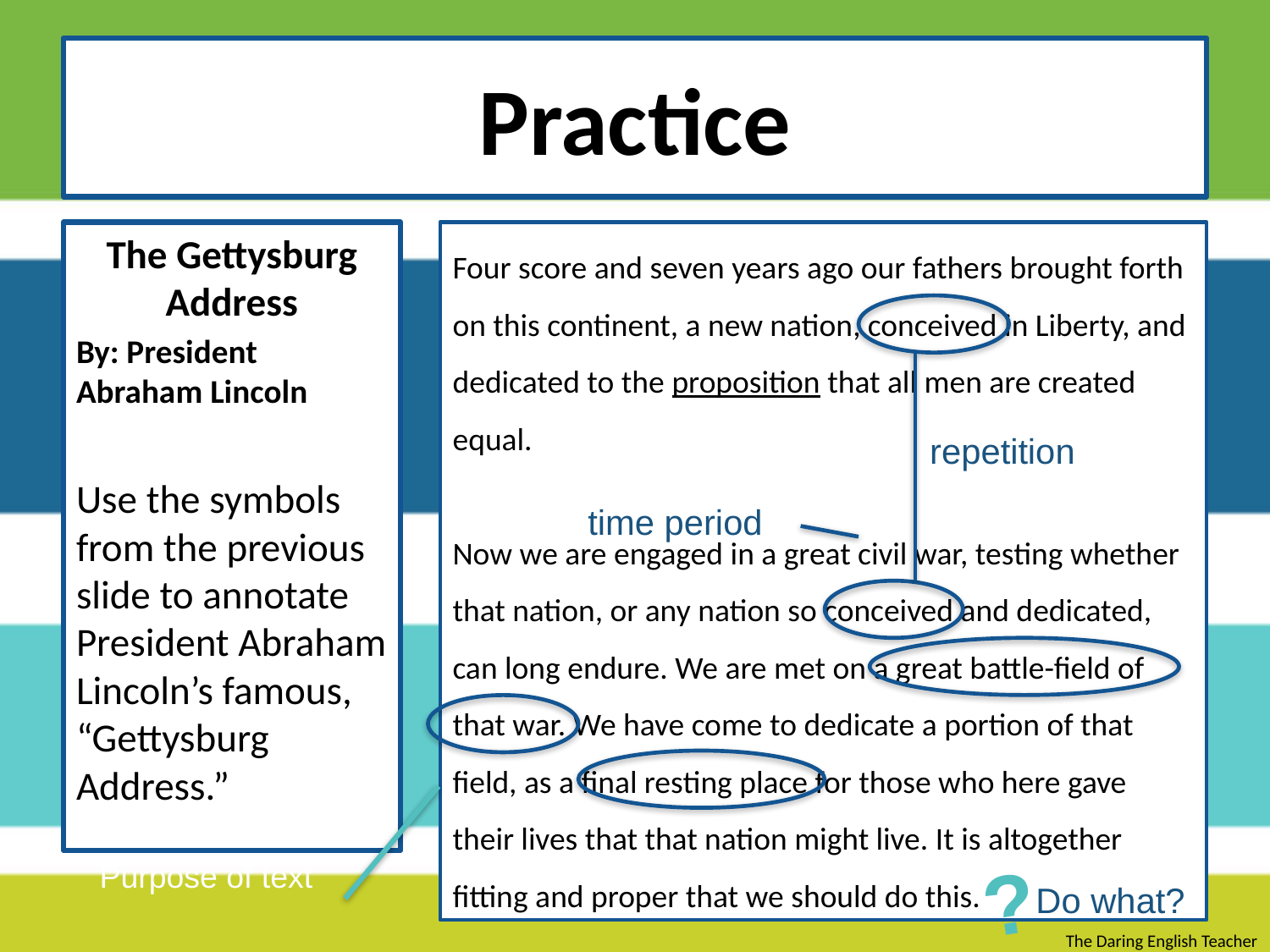

# Practice
The Gettysburg Address
By: President Abraham Lincoln

Use the symbols from the previous slide to annotate President Abraham Lincoln’s famous, “Gettysburg Address.”
Four score and seven years ago our fathers brought forth on this continent, a new nation, conceived in Liberty, and dedicated to the proposition that all men are created equal.

Now we are engaged in a great civil war, testing whether that nation, or any nation so conceived and dedicated, can long endure. We are met on a great battle-field of that war. We have come to dedicate a portion of that field, as a final resting place for those who here gave their lives that that nation might live. It is altogether fitting and proper that we should do this.

repetition
time period

?
Purpose of text
Do what?